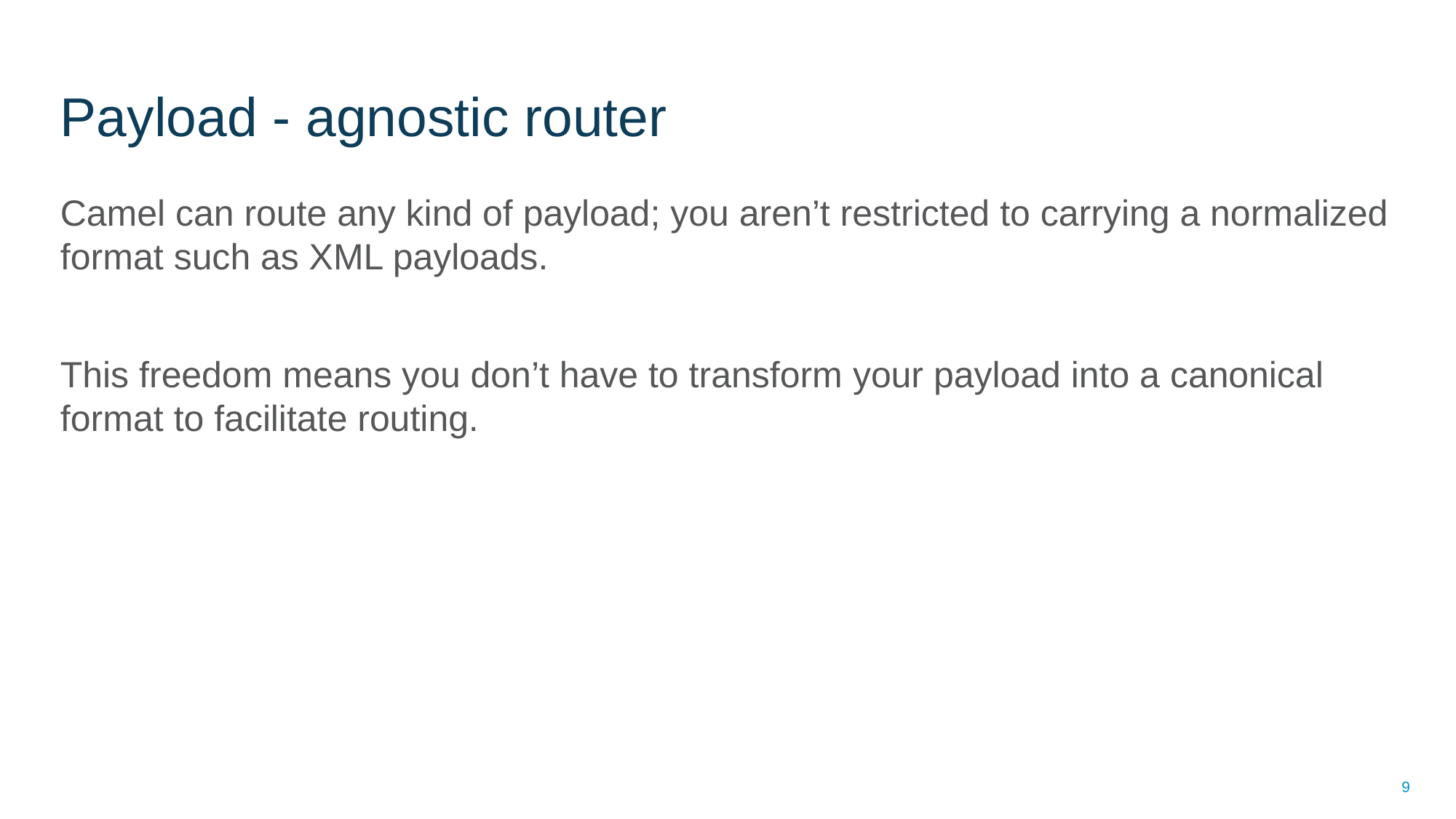

# Payload - agnostic router
Camel can route any kind of payload; you aren’t restricted to carrying a normalized format such as XML payloads.

This freedom means you don’t have to transform your payload into a canonical format to facilitate routing.